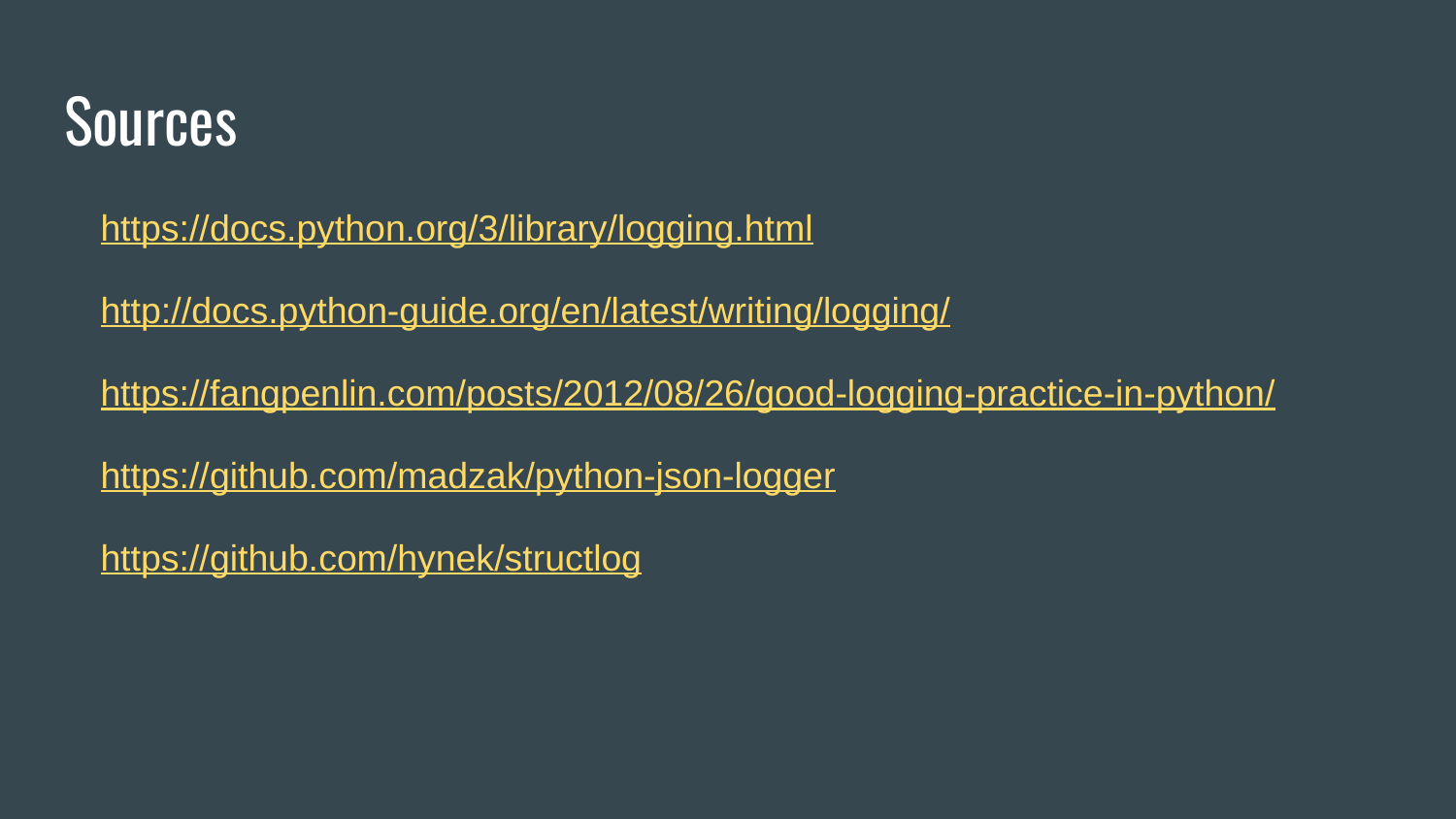

# Sources
https://docs.python.org/3/library/logging.html
http://docs.python-guide.org/en/latest/writing/logging/
https://fangpenlin.com/posts/2012/08/26/good-logging-practice-in-python/
https://github.com/madzak/python-json-logger
https://github.com/hynek/structlog